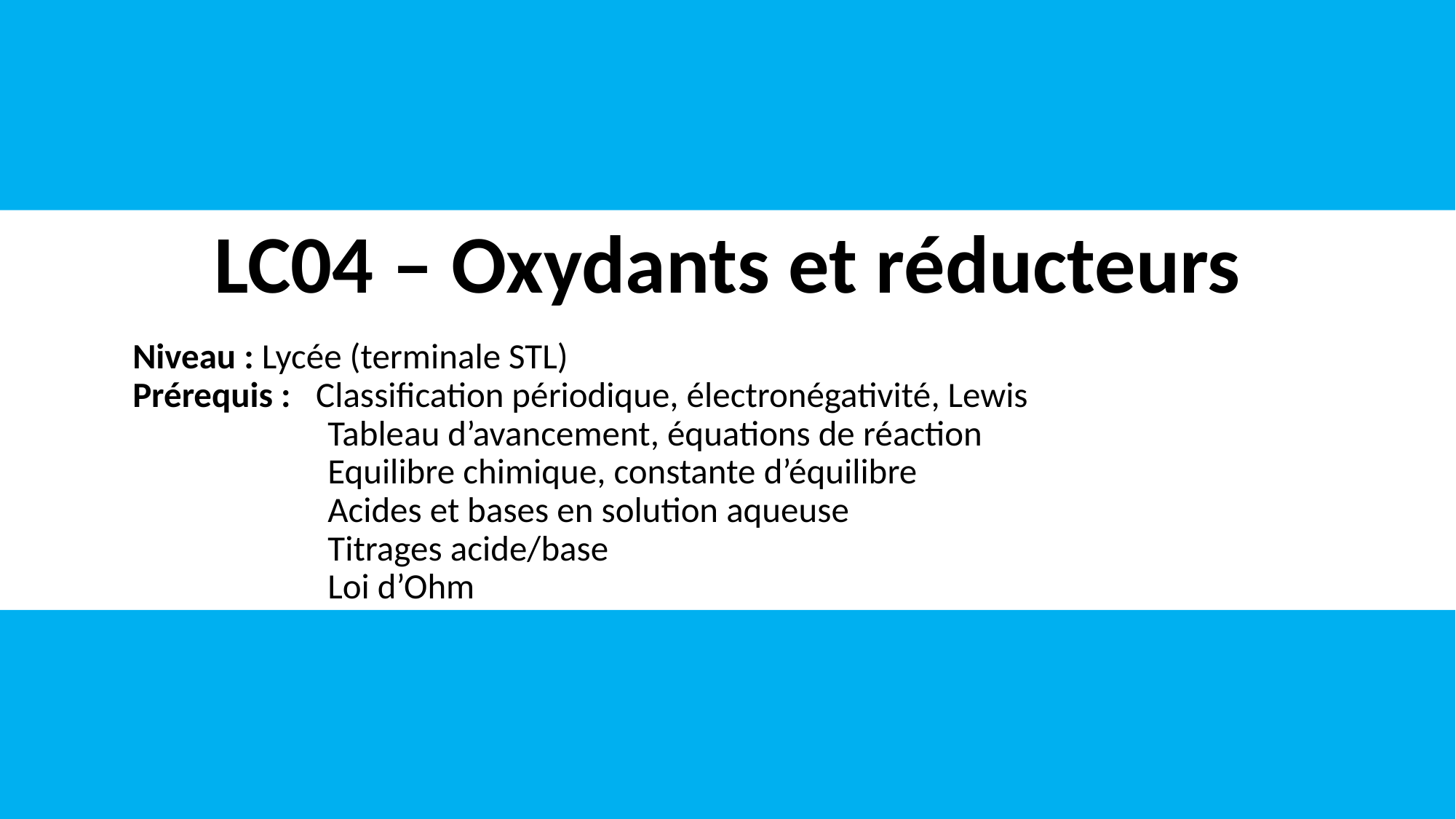

# LC04 – Oxydants et réducteurs
Niveau : Lycée (terminale STL)
Prérequis : 	Classification périodique, électronégativité, Lewis
Tableau d’avancement, équations de réaction
Equilibre chimique, constante d’équilibre
Acides et bases en solution aqueuse
Titrages acide/base
Loi d’Ohm